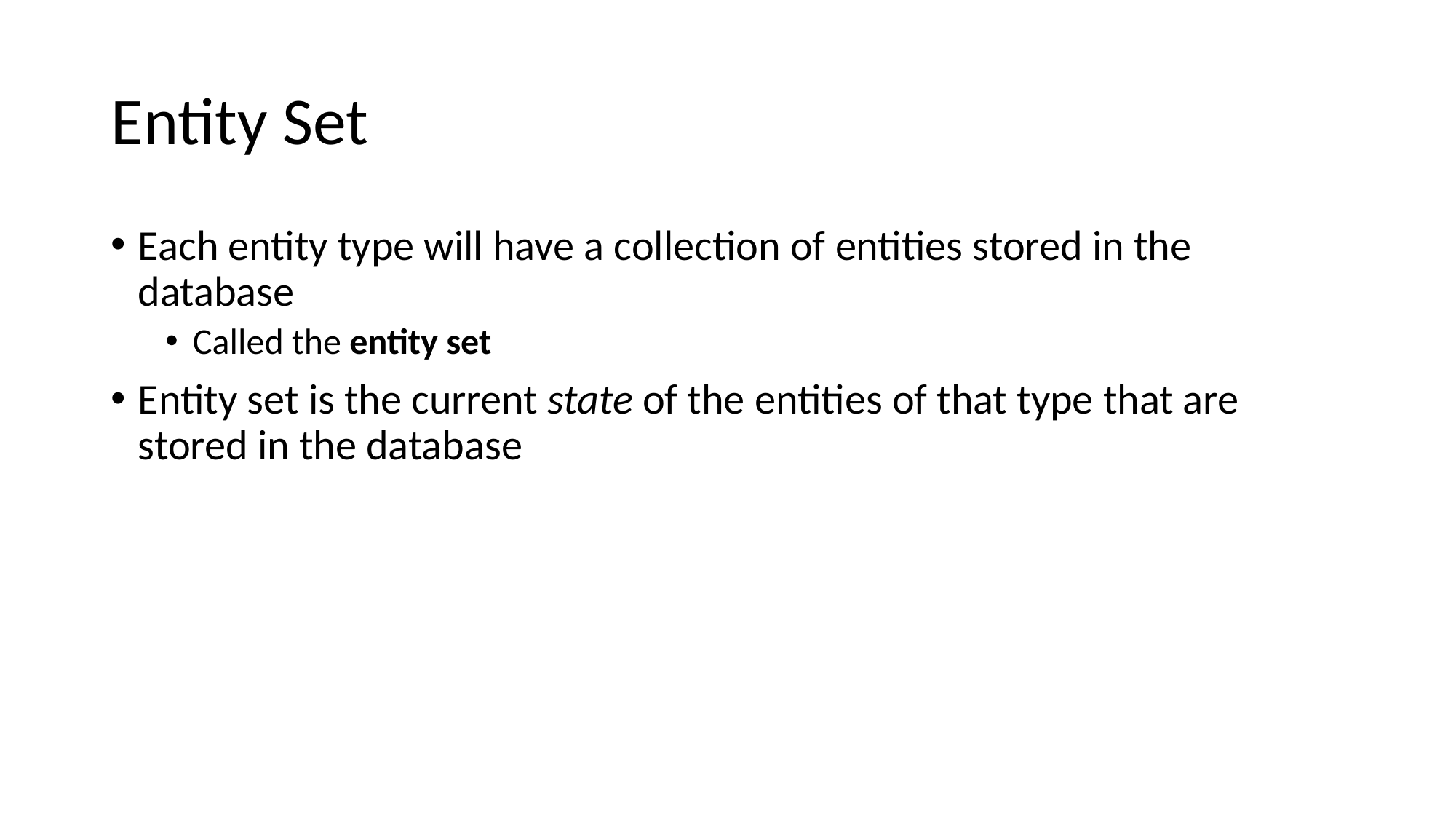

# Entity Set
Each entity type will have a collection of entities stored in the database
Called the entity set
Entity set is the current state of the entities of that type that are stored in the database